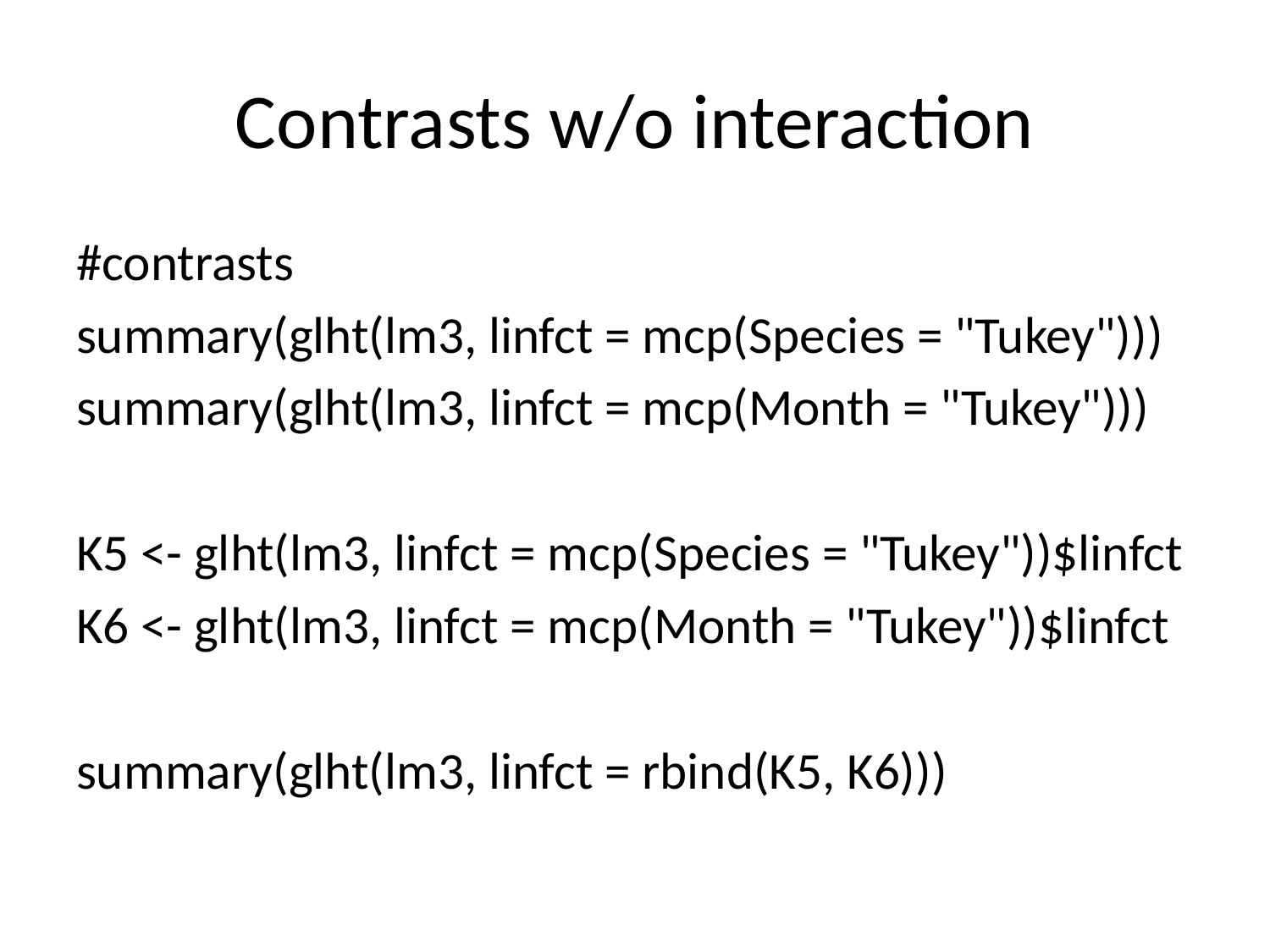

# Contrasts w/o interaction
#contrasts
summary(glht(lm3, linfct = mcp(Species = "Tukey")))
summary(glht(lm3, linfct = mcp(Month = "Tukey")))

K5 <- glht(lm3, linfct = mcp(Species = "Tukey"))$linfct
K6 <- glht(lm3, linfct = mcp(Month = "Tukey"))$linfct

summary(glht(lm3, linfct = rbind(K5, K6)))